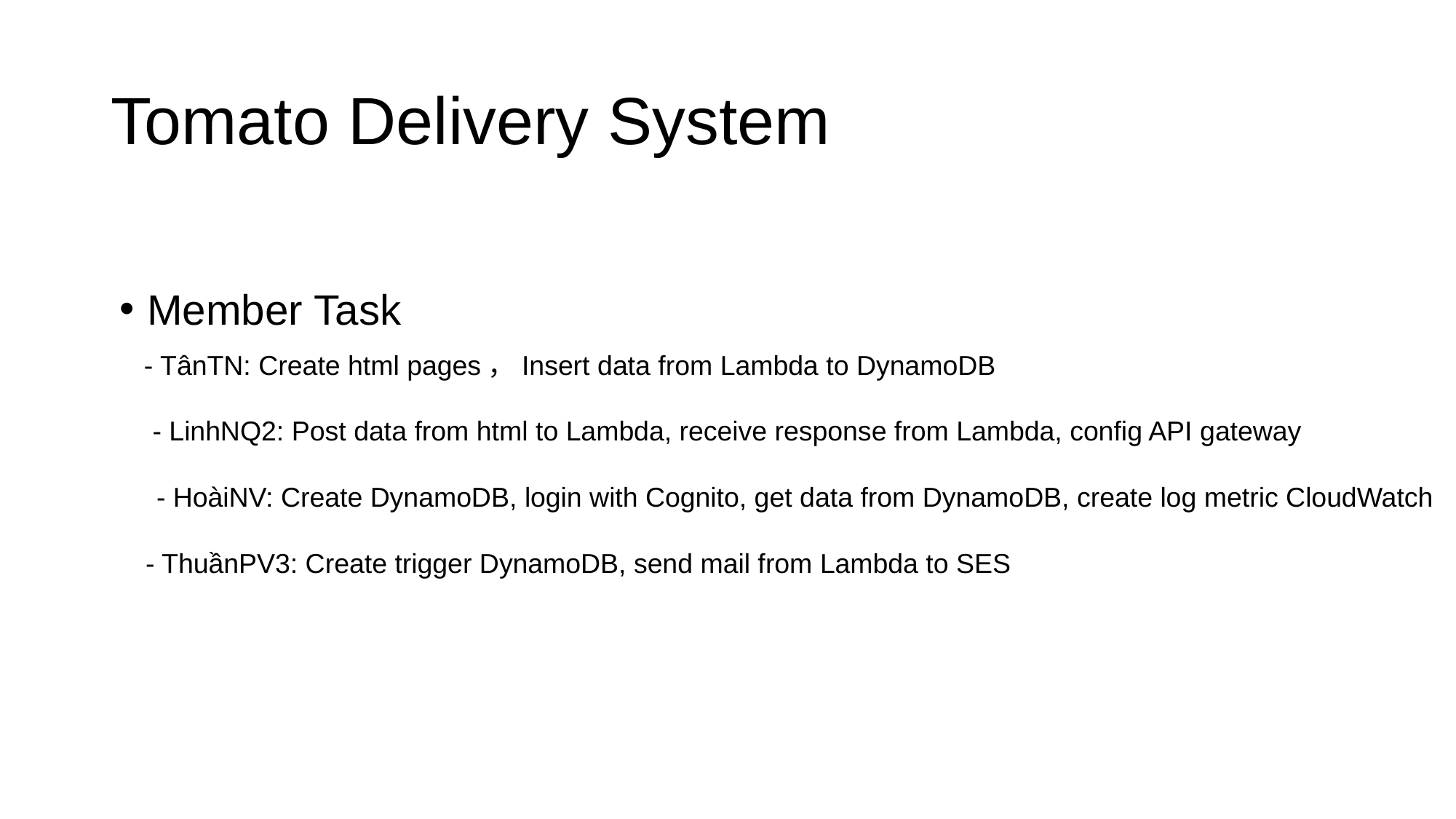

# Tomato Delivery System
Member Task
- TânTN: Create html pages，Insert data from Lambda to DynamoDB
- LinhNQ2: Post data from html to Lambda, receive response from Lambda, config API gateway
- HoàiNV: Create DynamoDB, login with Cognito, get data from DynamoDB, create log metric CloudWatch
- ThuầnPV3: Create trigger DynamoDB, send mail from Lambda to SES